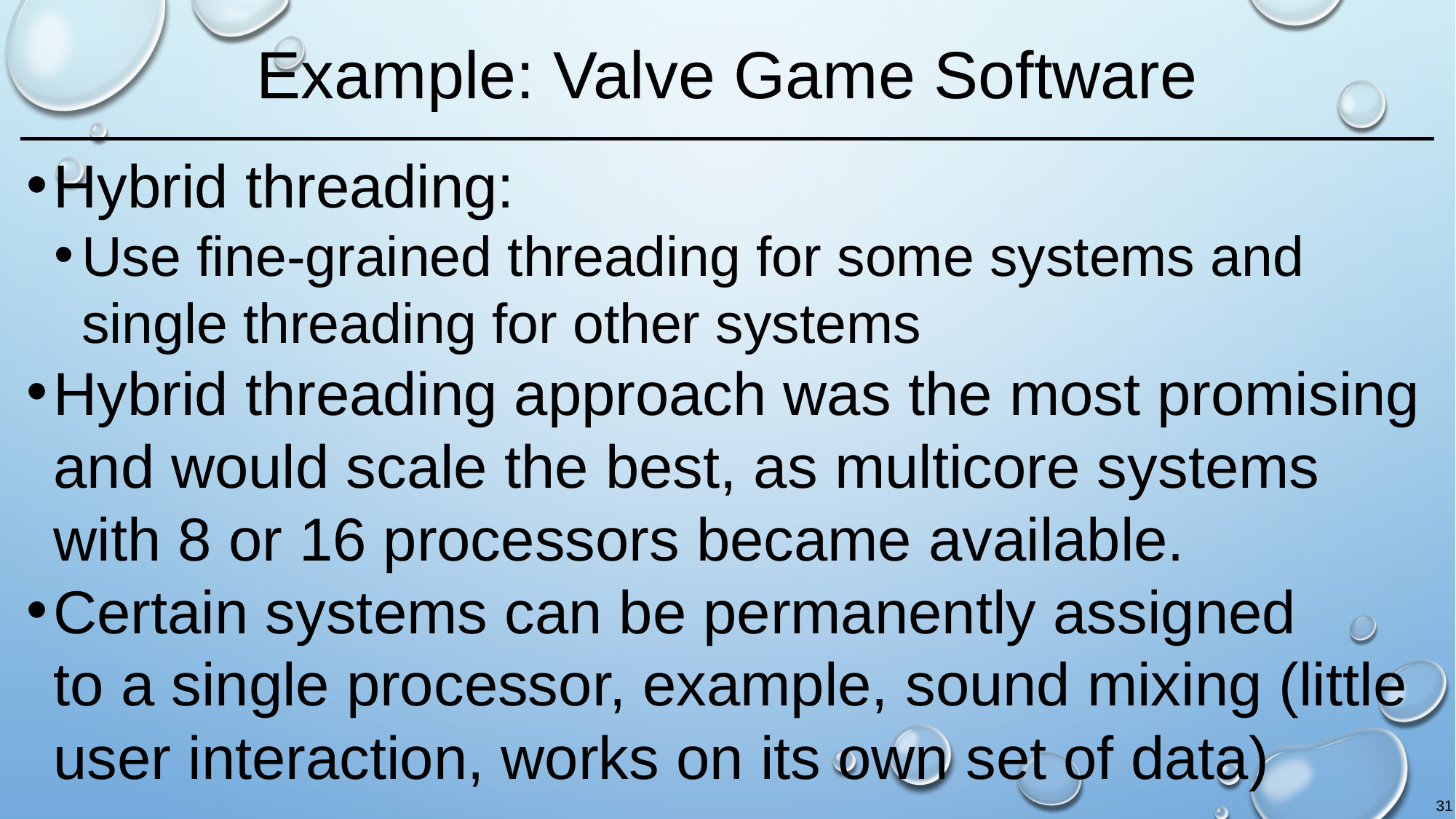

# Example: Valve Game Software
Hybrid threading:
Use fine-grained threading for some systems and single threading for other systems
Hybrid threading approach was the most promising and would scale the best, as multicore systems with 8 or 16 processors became available.
Certain systems can be permanently assigned
to a single processor, example, sound mixing (little user interaction, works on its own set of data)
31